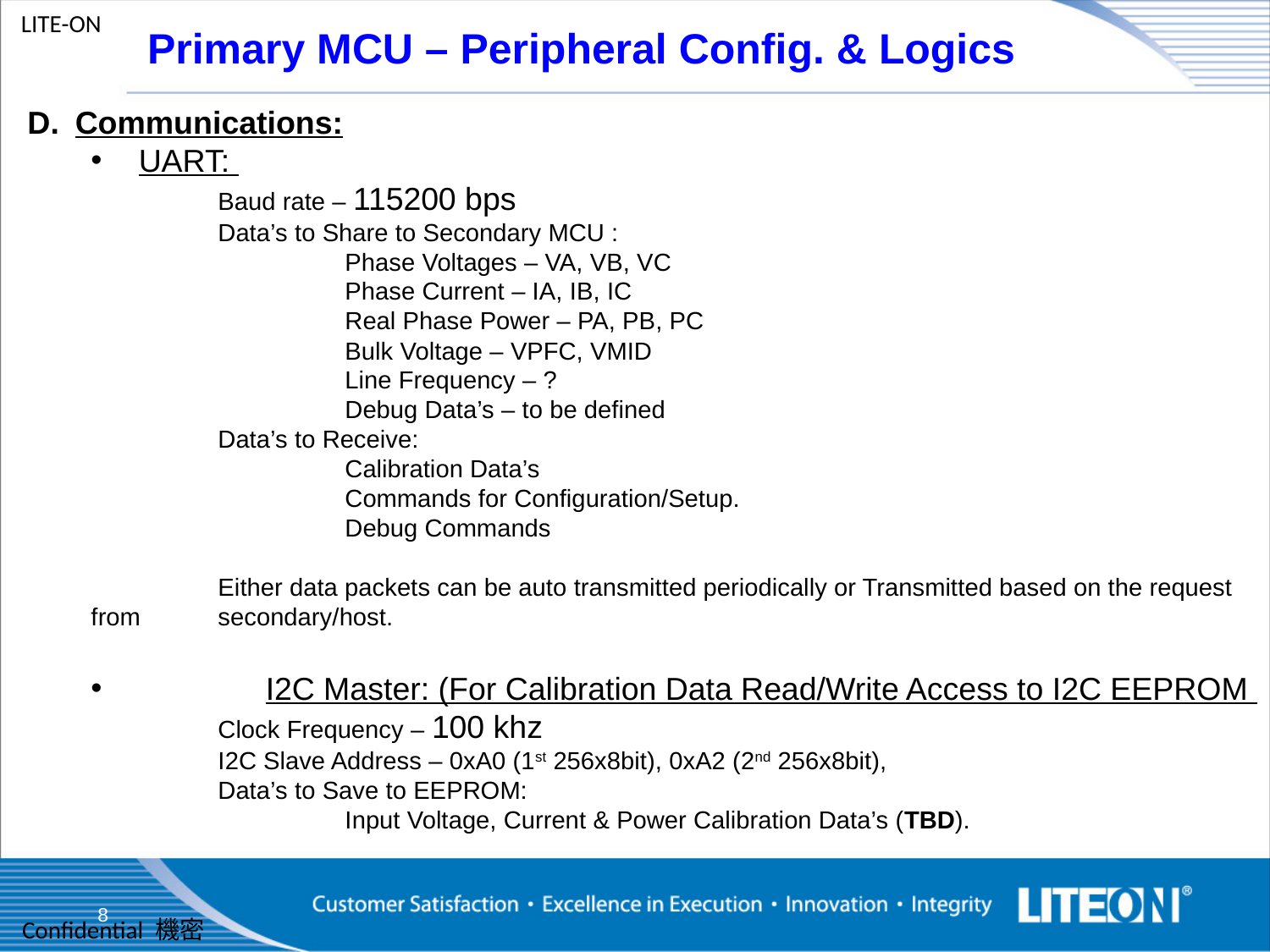

Primary MCU – Peripheral Config. & Logics
Communications:
UART:
	Baud rate – 115200 bps
	Data’s to Share to Secondary MCU :
		Phase Voltages – VA, VB, VC
		Phase Current – IA, IB, IC
		Real Phase Power – PA, PB, PC
		Bulk Voltage – VPFC, VMID
		Line Frequency – ?
		Debug Data’s – to be defined
	Data’s to Receive:
		Calibration Data’s
		Commands for Configuration/Setup.
		Debug Commands

	Either data packets can be auto transmitted periodically or Transmitted based on the request from 	secondary/host.

	I2C Master: (For Calibration Data Read/Write Access to I2C EEPROM
	Clock Frequency – 100 khz
	I2C Slave Address – 0xA0 (1st 256x8bit), 0xA2 (2nd 256x8bit),
	Data’s to Save to EEPROM:
		Input Voltage, Current & Power Calibration Data’s (TBD).
8